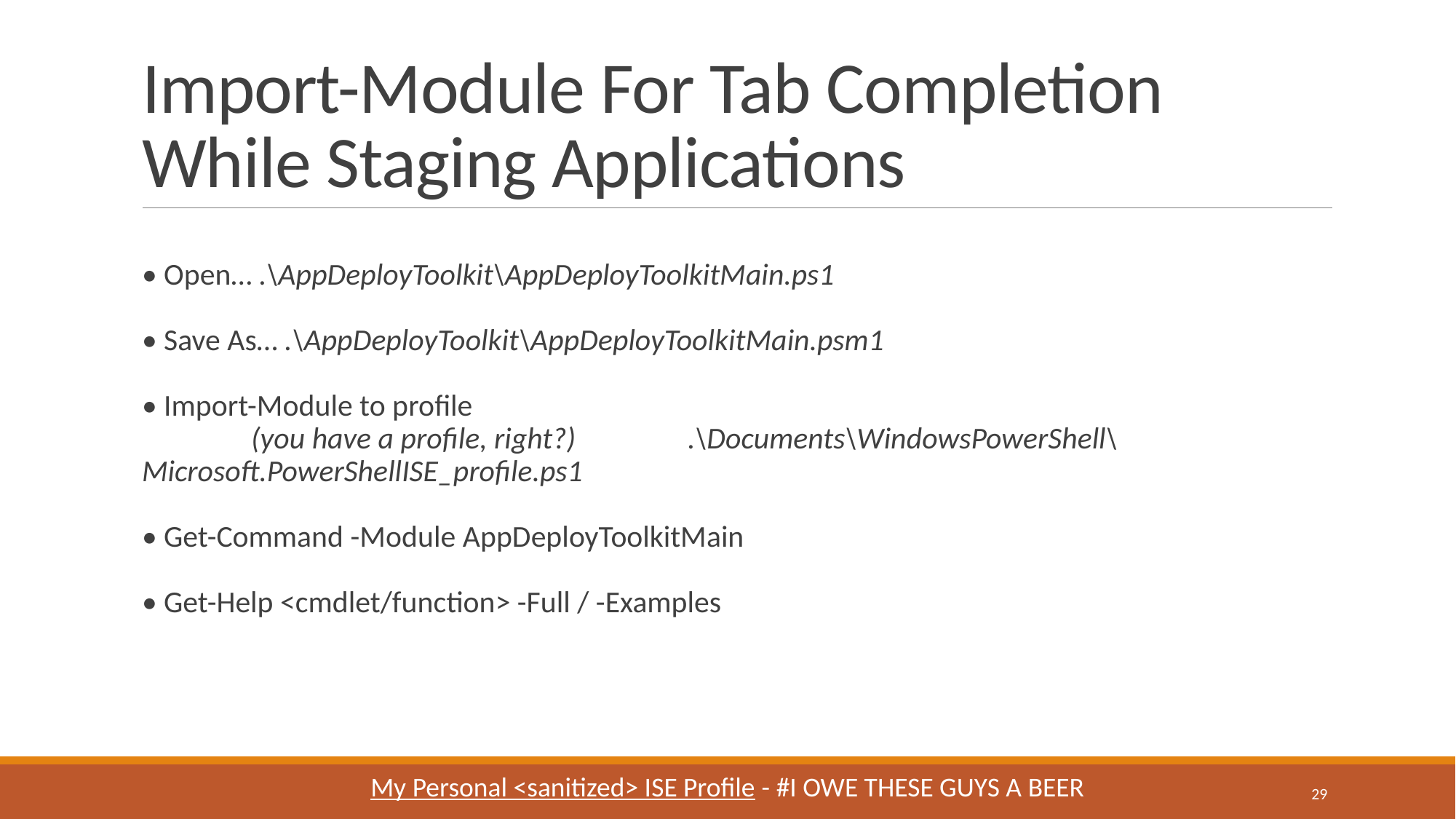

# Import-Module For Tab Completion While Staging Applications
• Open… .\AppDeployToolkit\AppDeployToolkitMain.ps1
• Save As… .\AppDeployToolkit\AppDeployToolkitMain.psm1
• Import-Module to profile
	(you have a profile, right?) 	.\Documents\WindowsPowerShell\Microsoft.PowerShellISE_profile.ps1
• Get-Command -Module AppDeployToolkitMain
• Get-Help <cmdlet/function> -Full / -Examples
My Personal <sanitized> ISE Profile - #I OWE THESE GUYS A BEER
29